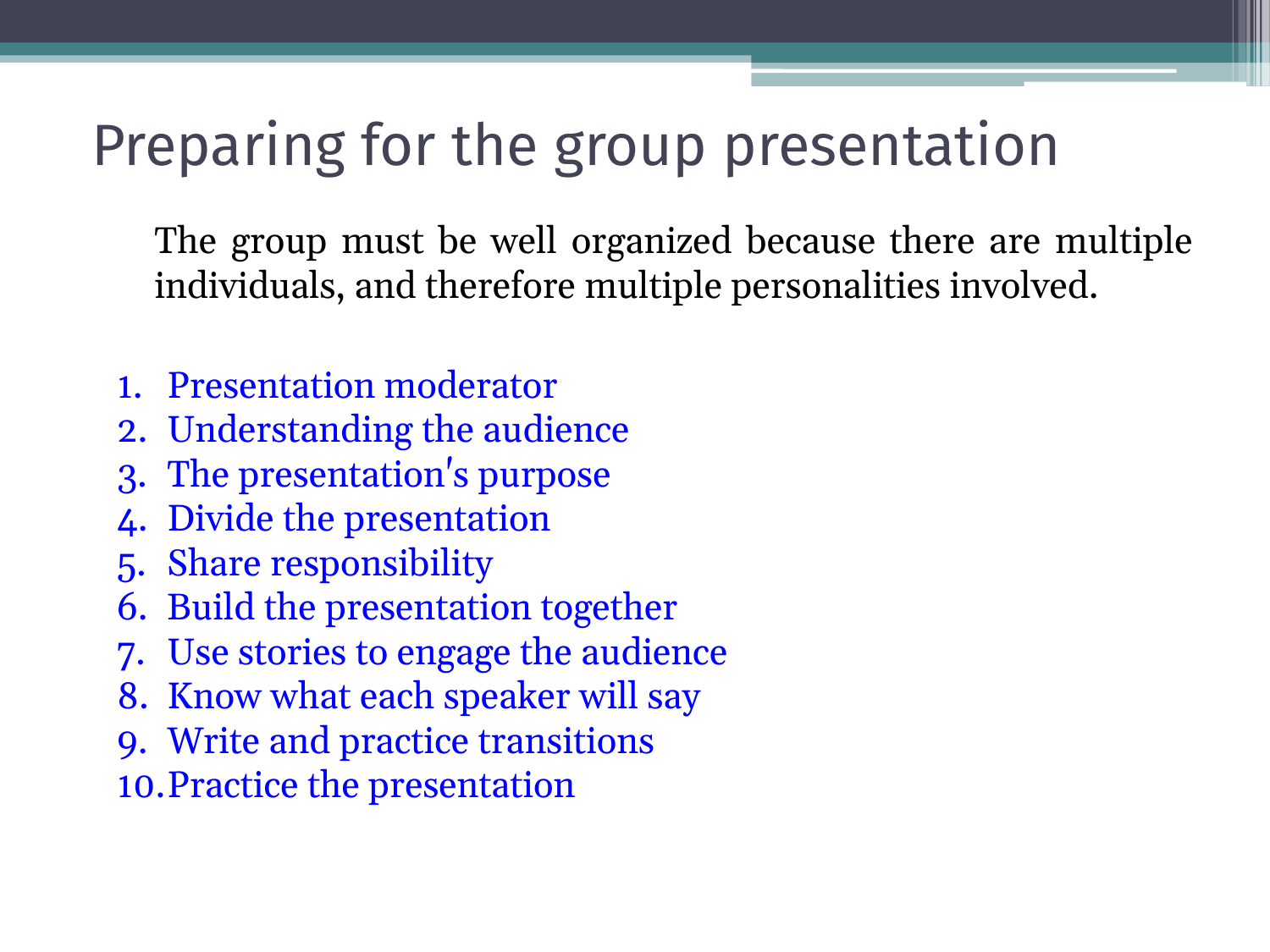

# Preparing for the group presentation

The group must be well organized because there are multiple individuals, and therefore multiple personalities involved.

Presentation moderator
Understanding the audience
The presentation's purpose
Divide the presentation
Share responsibility
Build the presentation together
Use stories to engage the audience
Know what each speaker will say
Write and practice transitions
Practice the presentation